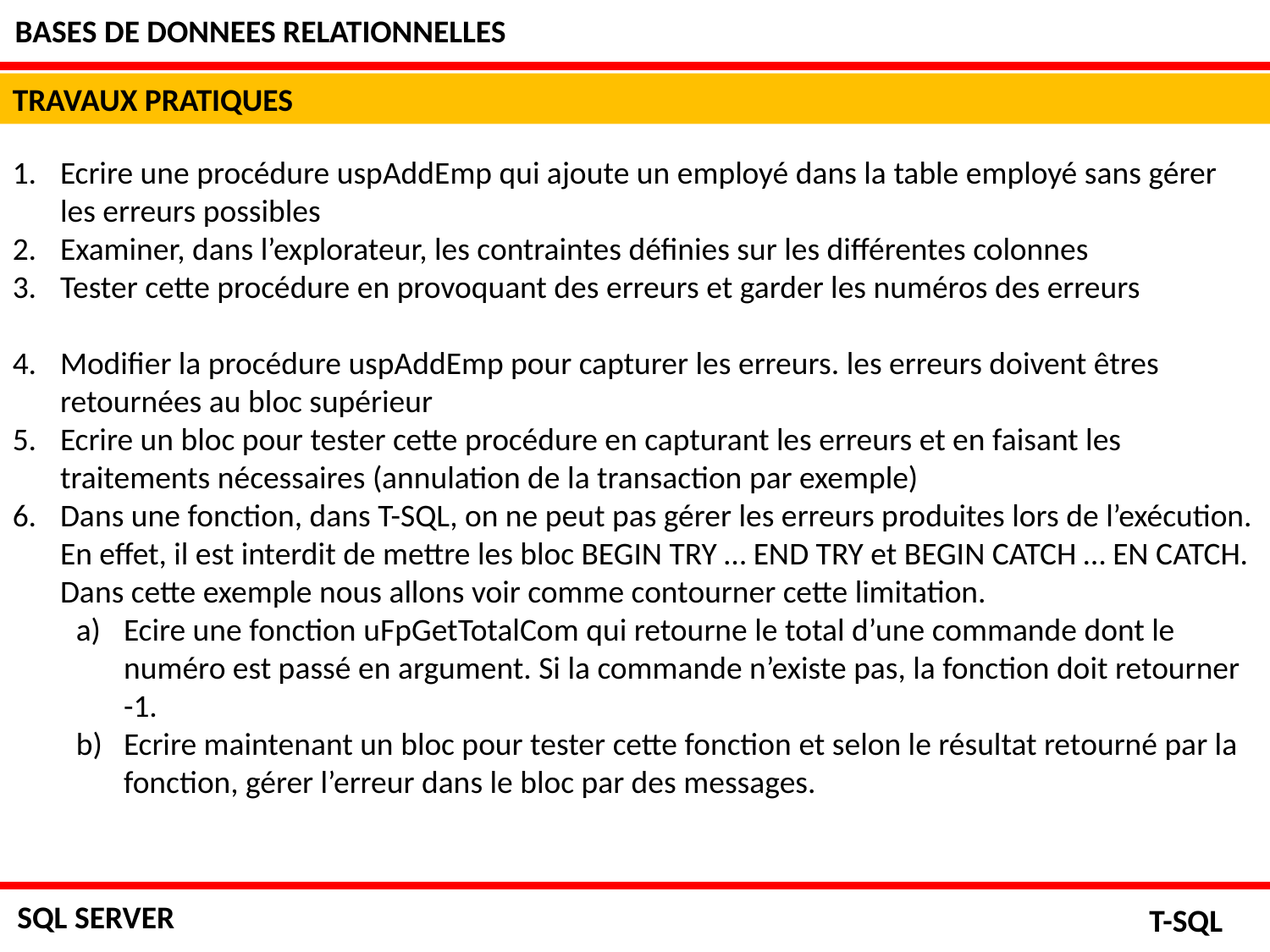

BASES DE DONNEES RELATIONNELLES
TRAVAUX PRATIQUES
Ecrire une procédure uspAddEmp qui ajoute un employé dans la table employé sans gérer les erreurs possibles
Examiner, dans l’explorateur, les contraintes définies sur les différentes colonnes
Tester cette procédure en provoquant des erreurs et garder les numéros des erreurs

Modifier la procédure uspAddEmp pour capturer les erreurs. les erreurs doivent êtres retournées au bloc supérieur
Ecrire un bloc pour tester cette procédure en capturant les erreurs et en faisant les traitements nécessaires (annulation de la transaction par exemple)
Dans une fonction, dans T-SQL, on ne peut pas gérer les erreurs produites lors de l’exécution. En effet, il est interdit de mettre les bloc BEGIN TRY … END TRY et BEGIN CATCH … EN CATCH. Dans cette exemple nous allons voir comme contourner cette limitation.
Ecire une fonction uFpGetTotalCom qui retourne le total d’une commande dont le numéro est passé en argument. Si la commande n’existe pas, la fonction doit retourner -1.
Ecrire maintenant un bloc pour tester cette fonction et selon le résultat retourné par la fonction, gérer l’erreur dans le bloc par des messages.

SQL SERVER
T-SQL